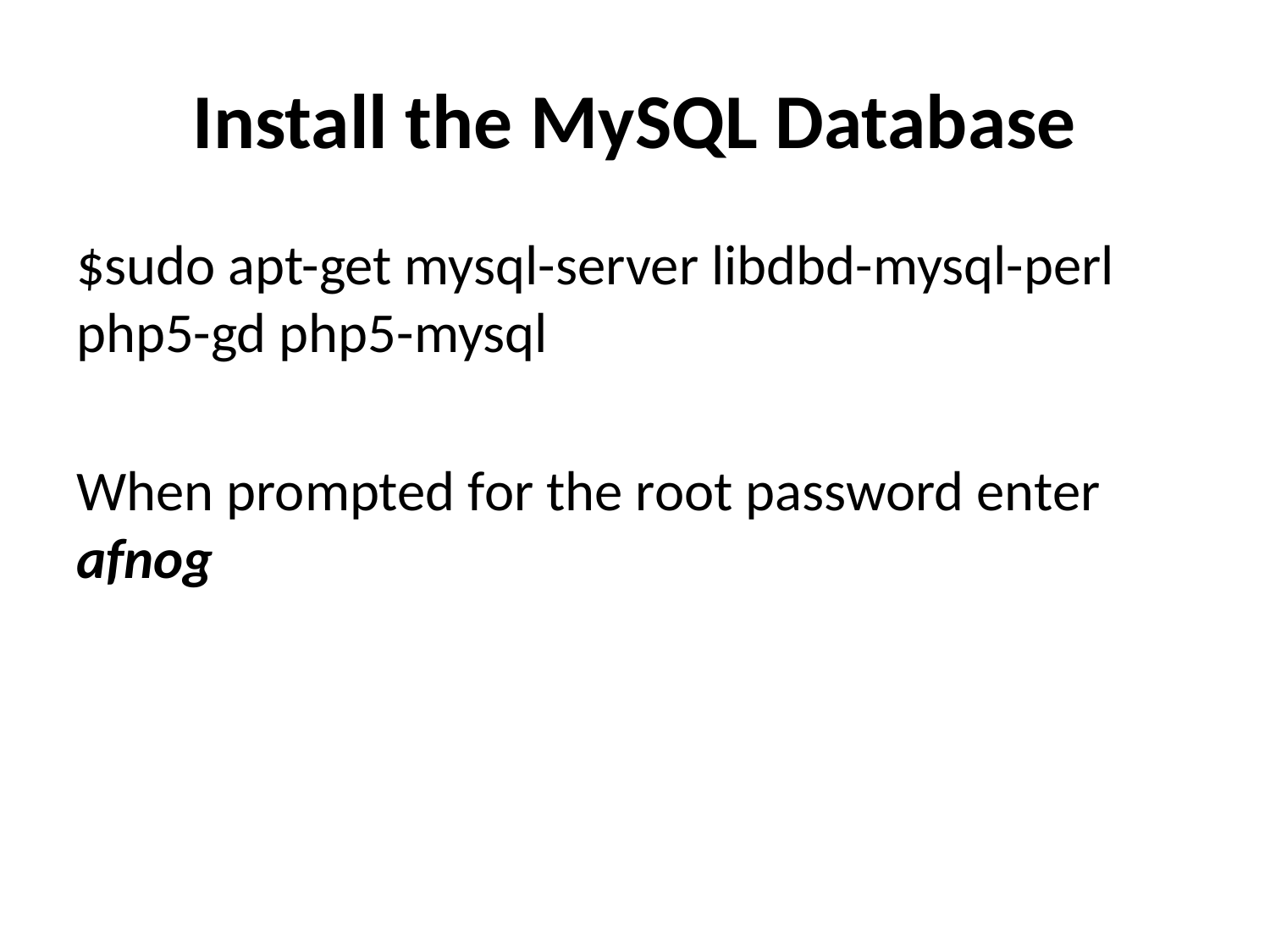

# Install the MySQL Database
$sudo apt-get mysql-server libdbd-mysql-perl php5-gd php5-mysql

When prompted for the root password enter afnog